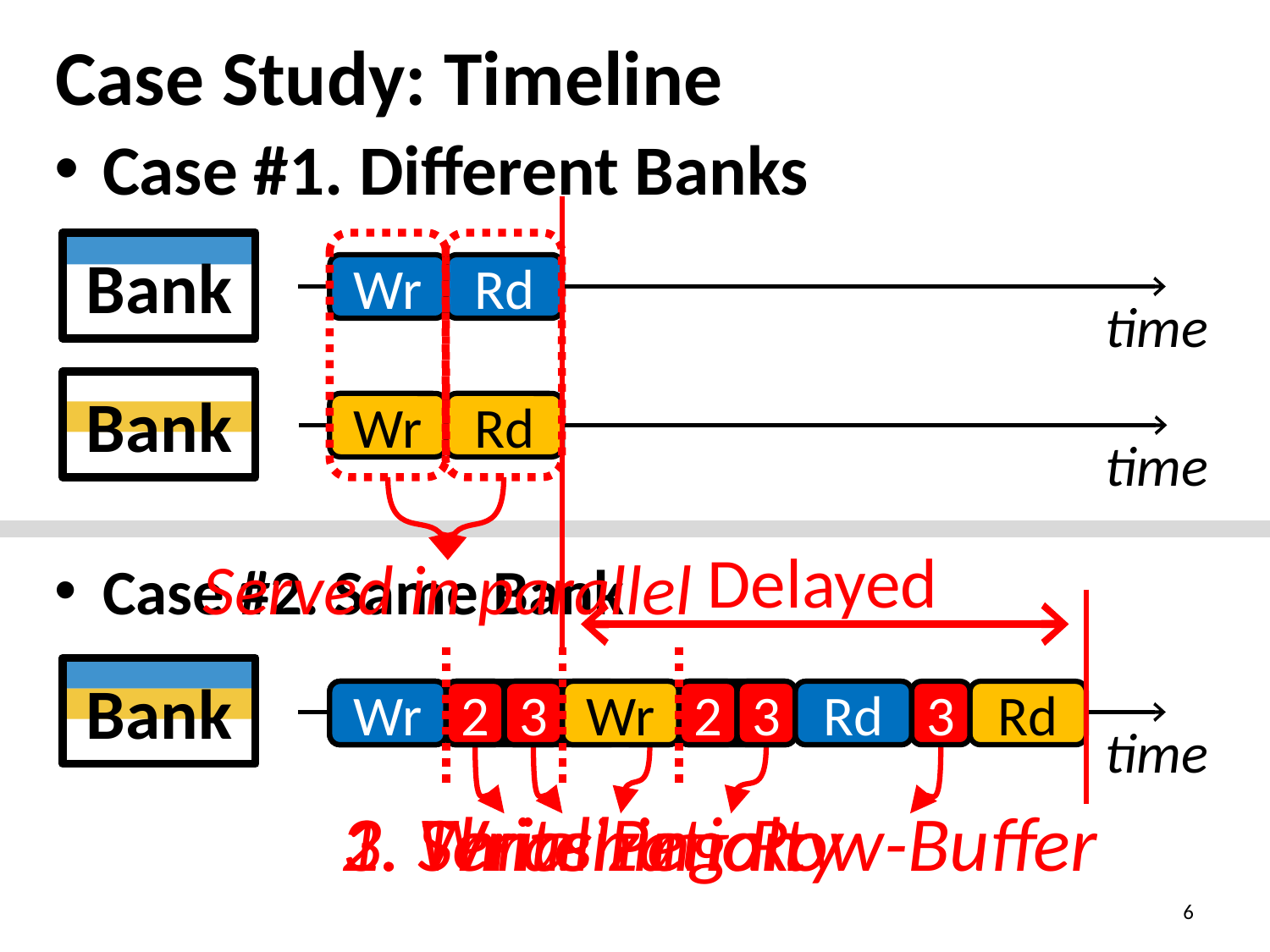

# Case Study: Timeline
Case #1. Different Banks
Bank

Rd
Wr
time
Bank
Wr
Rd

time
Delayed
Case #2. Same Bank
Served in parallel

Bank
Wr
Wr
3
Wr
Wr
2
2
Wr
3
Rd
Wr
2
Rd
2
Rd
Rd
Rd
3
Rd

time
3. Thrashing Row-Buffer
1. Serialization
2. Write Penalty
6